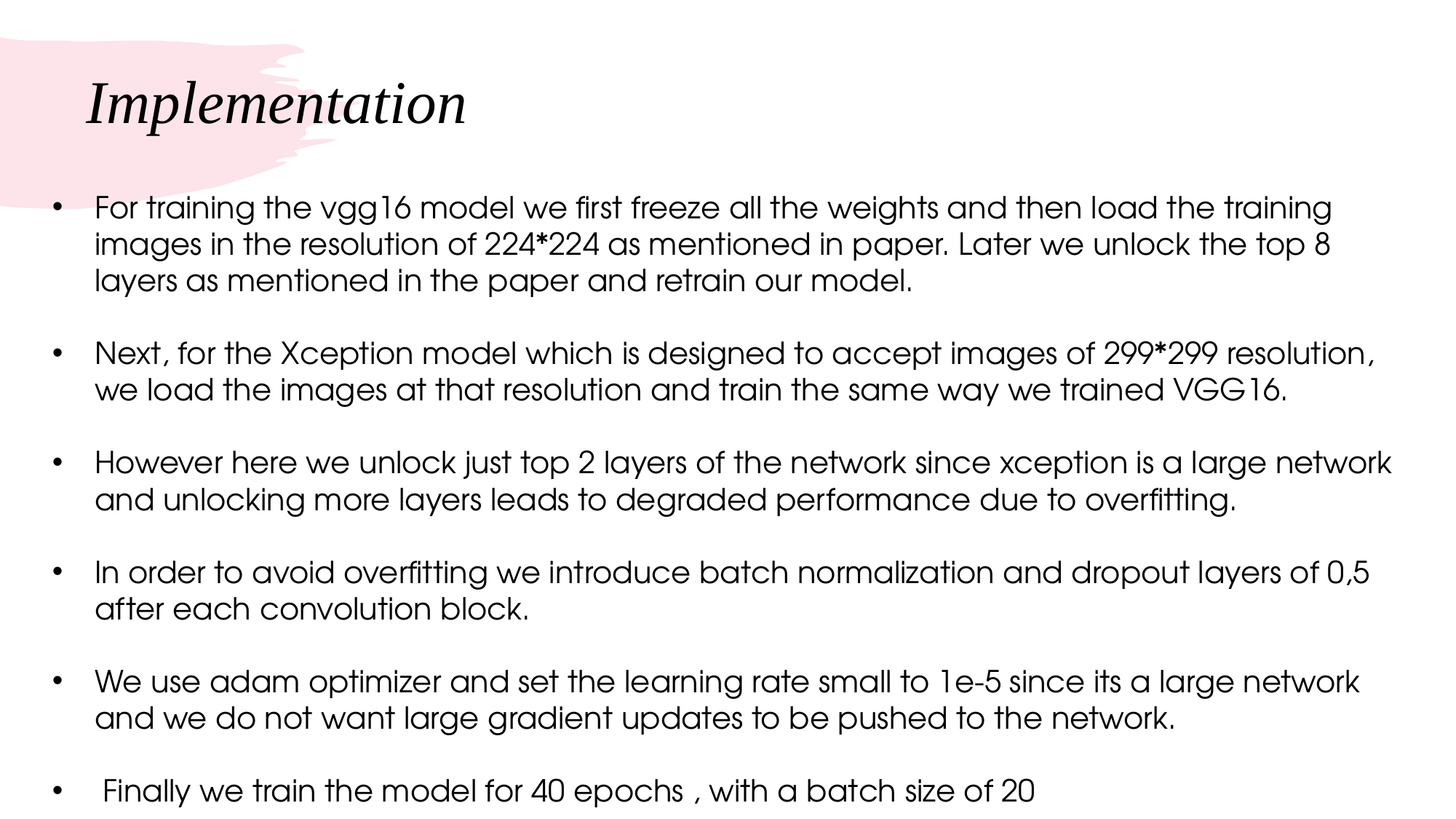

# Implementation
For training the vgg16 model we first freeze all the weights and then load the training images in the resolution of 224*224 as mentioned in paper. Later we unlock the top 8 layers as mentioned in the paper and retrain our model.

Next, for the Xception model which is designed to accept images of 299*299 resolution, we load the images at that resolution and train the same way we trained VGG16.

However here we unlock just top 2 layers of the network since xception is a large network and unlocking more layers leads to degraded performance due to overfitting.

In order to avoid overfitting we introduce batch normalization and dropout layers of 0,5 after each convolution block.

We use adam optimizer and set the learning rate small to 1e-5 since its a large network and we do not want large gradient updates to be pushed to the network.

 Finally we train the model for 40 epochs , with a batch size of 20